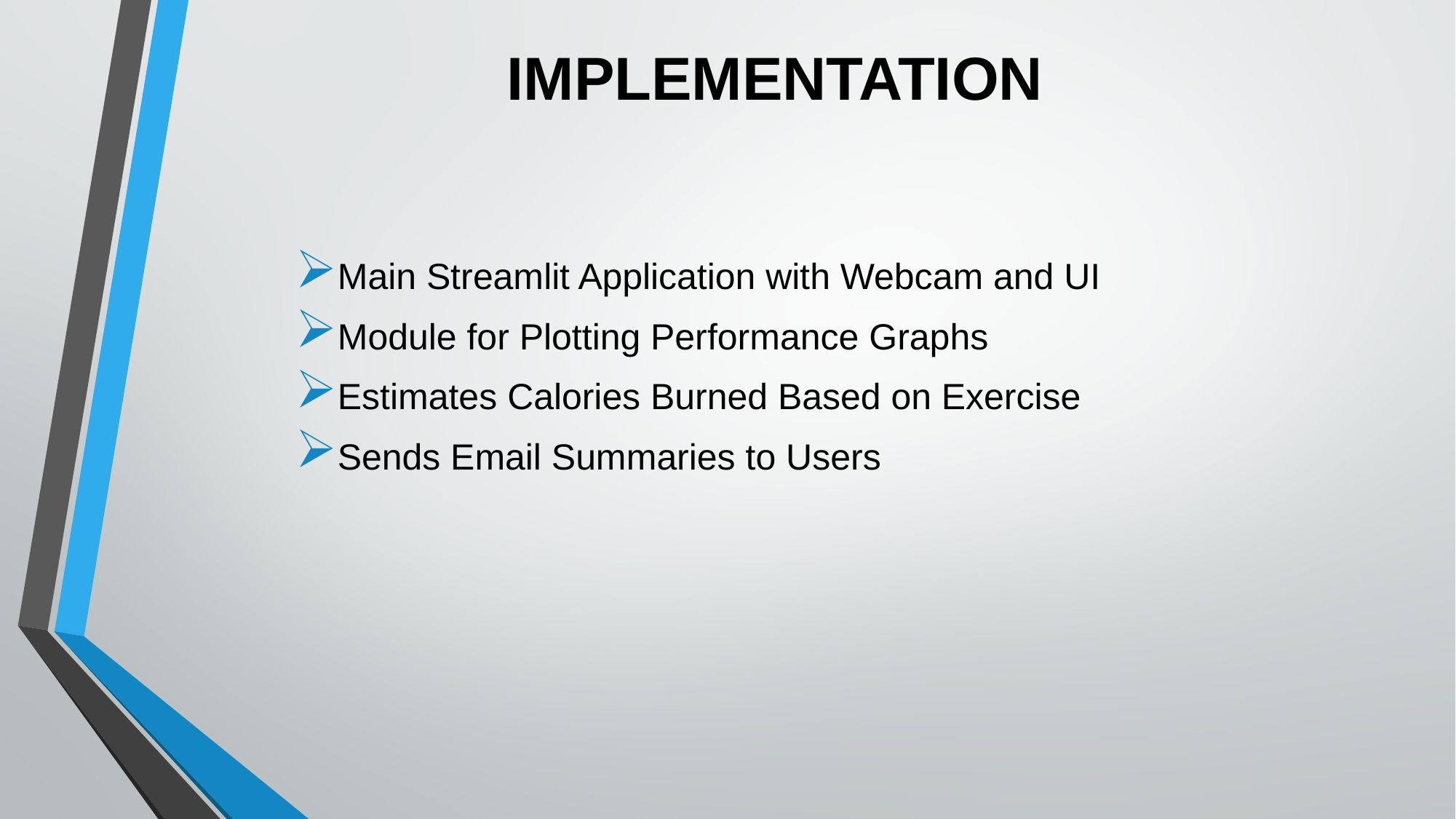

# IMPLEMENTATION
Main Streamlit Application with Webcam and UI
Module for Plotting Performance Graphs
Estimates Calories Burned Based on Exercise
Sends Email Summaries to Users